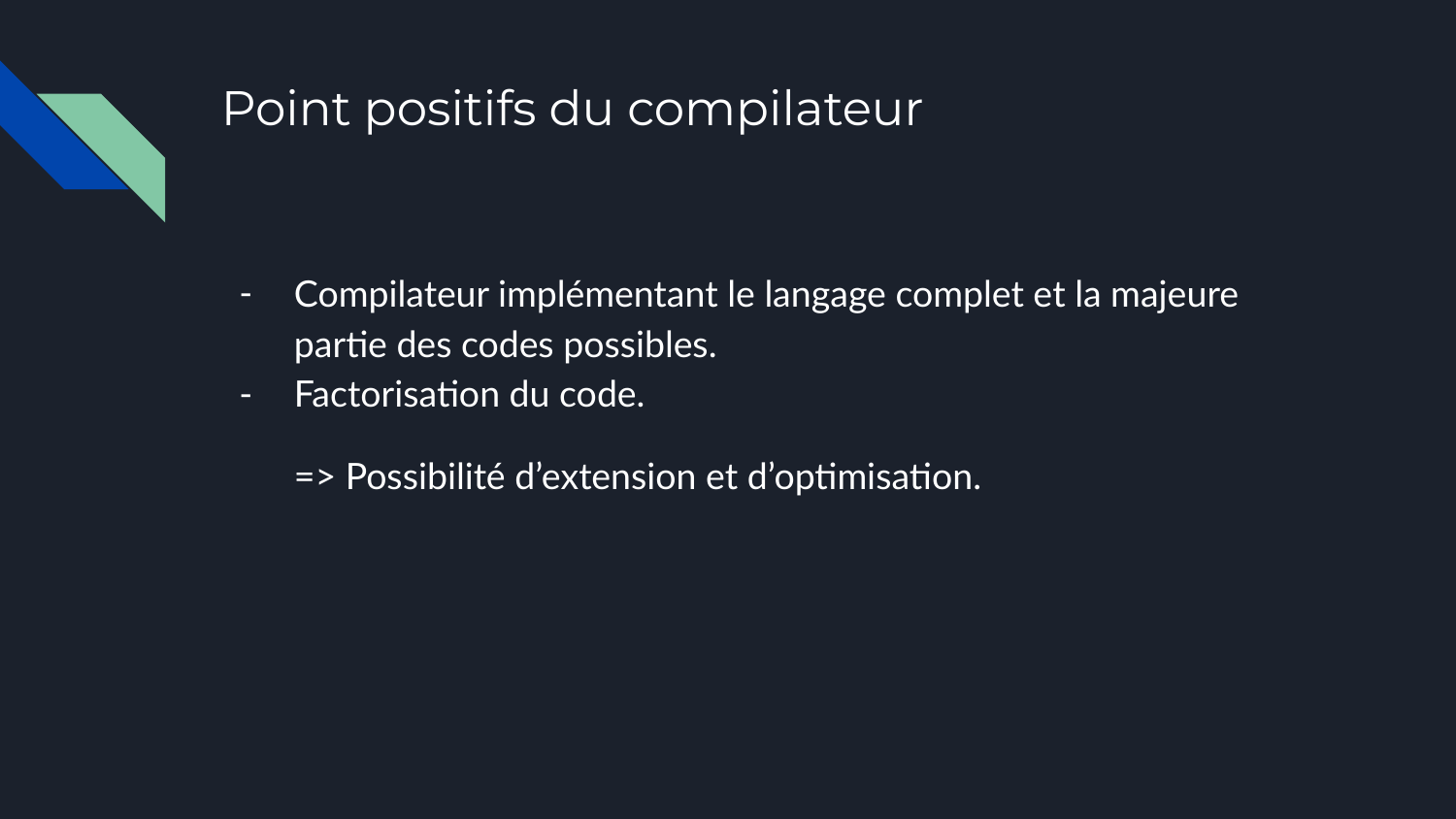

# Point positifs du compilateur
Compilateur implémentant le langage complet et la majeure partie des codes possibles.
Factorisation du code.
=> Possibilité d’extension et d’optimisation.